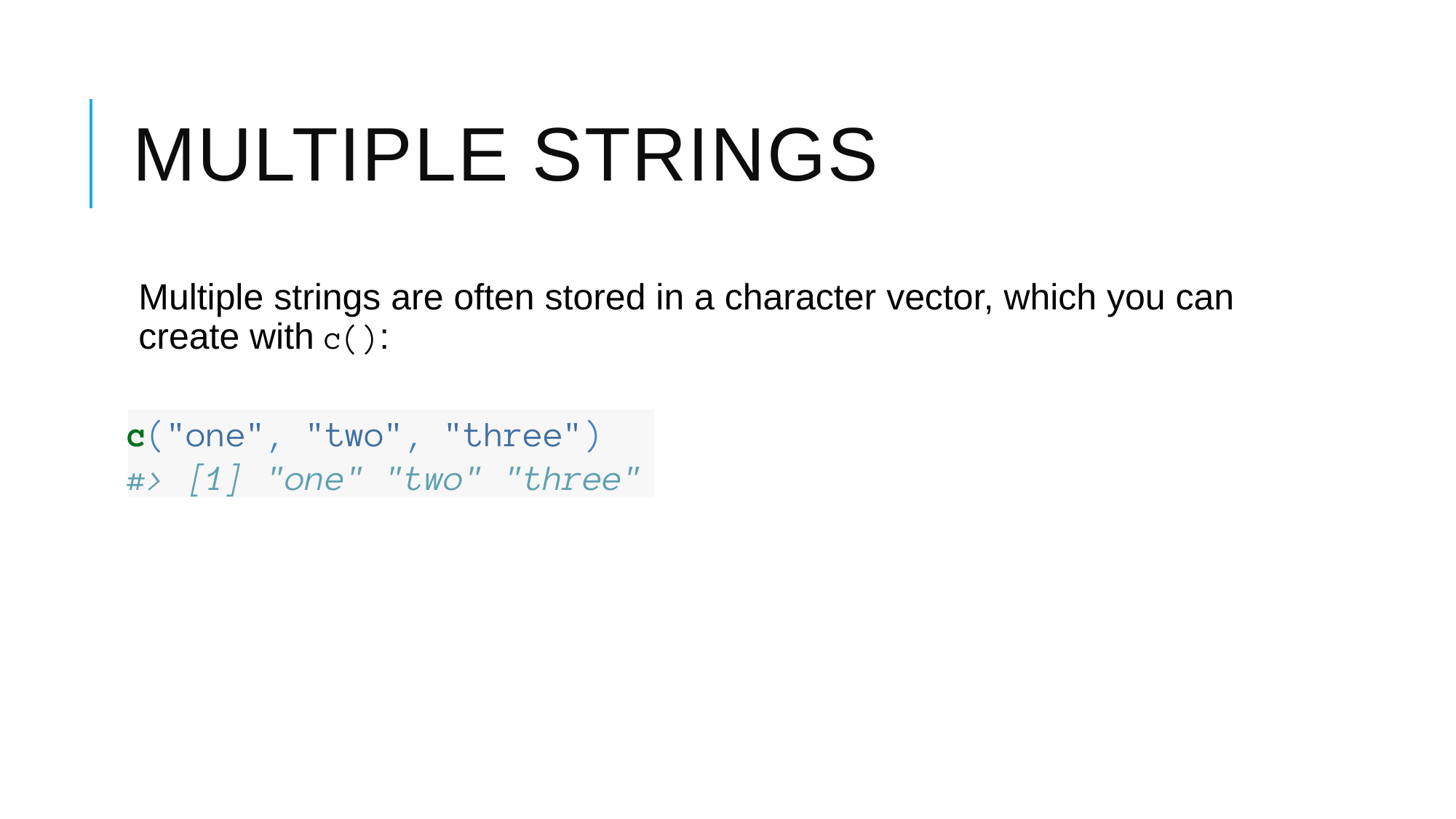

# Multiple strings
Multiple strings are often stored in a character vector, which you can create with c():

c("one", "two", "three")
#> [1] "one" "two" "three"